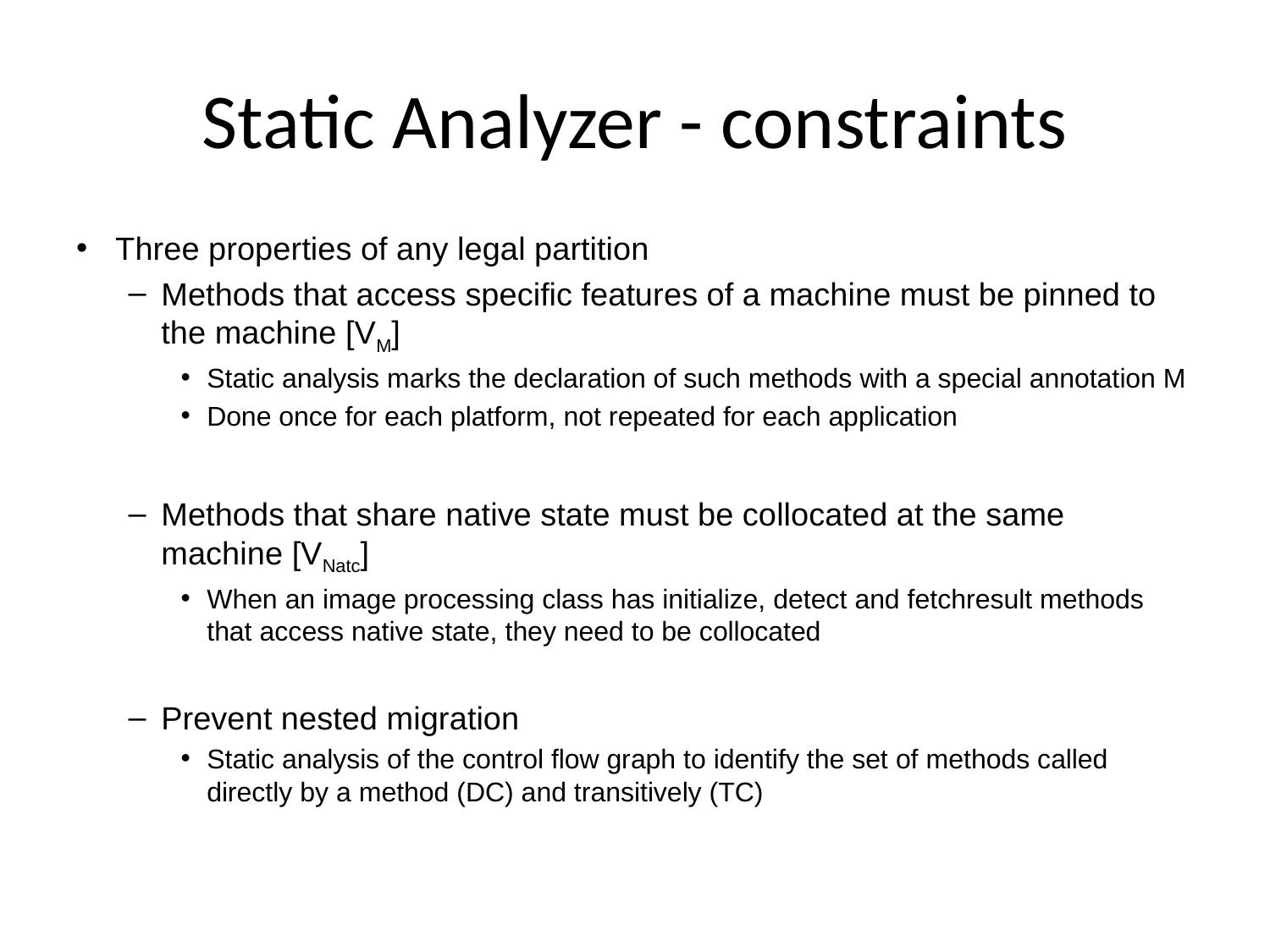

# Static Analyzer - constraints
Three properties of any legal partition
Methods that access specific features of a machine must be pinned to the machine [VM]
Static analysis marks the declaration of such methods with a special annotation M
Done once for each platform, not repeated for each application

Methods that share native state must be collocated at the same machine [VNatc]
When an image processing class has initialize, detect and fetchresult methods that access native state, they need to be collocated

Prevent nested migration
Static analysis of the control flow graph to identify the set of methods called directly by a method (DC) and transitively (TC)